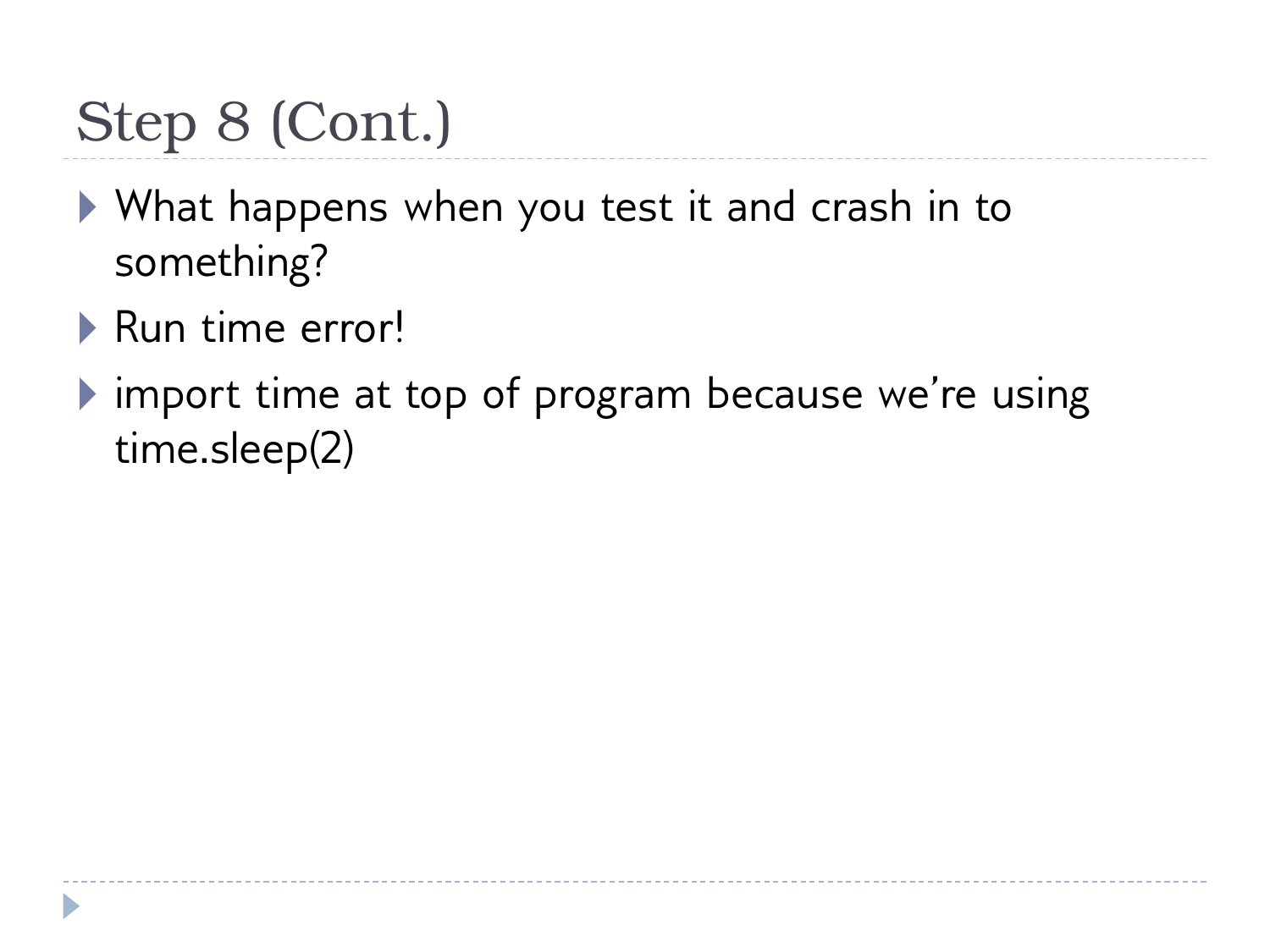

# Step 8 (Cont.)
What happens when you test it and crash in to something?
Run time error!
import time at top of program because we’re using time.sleep(2)